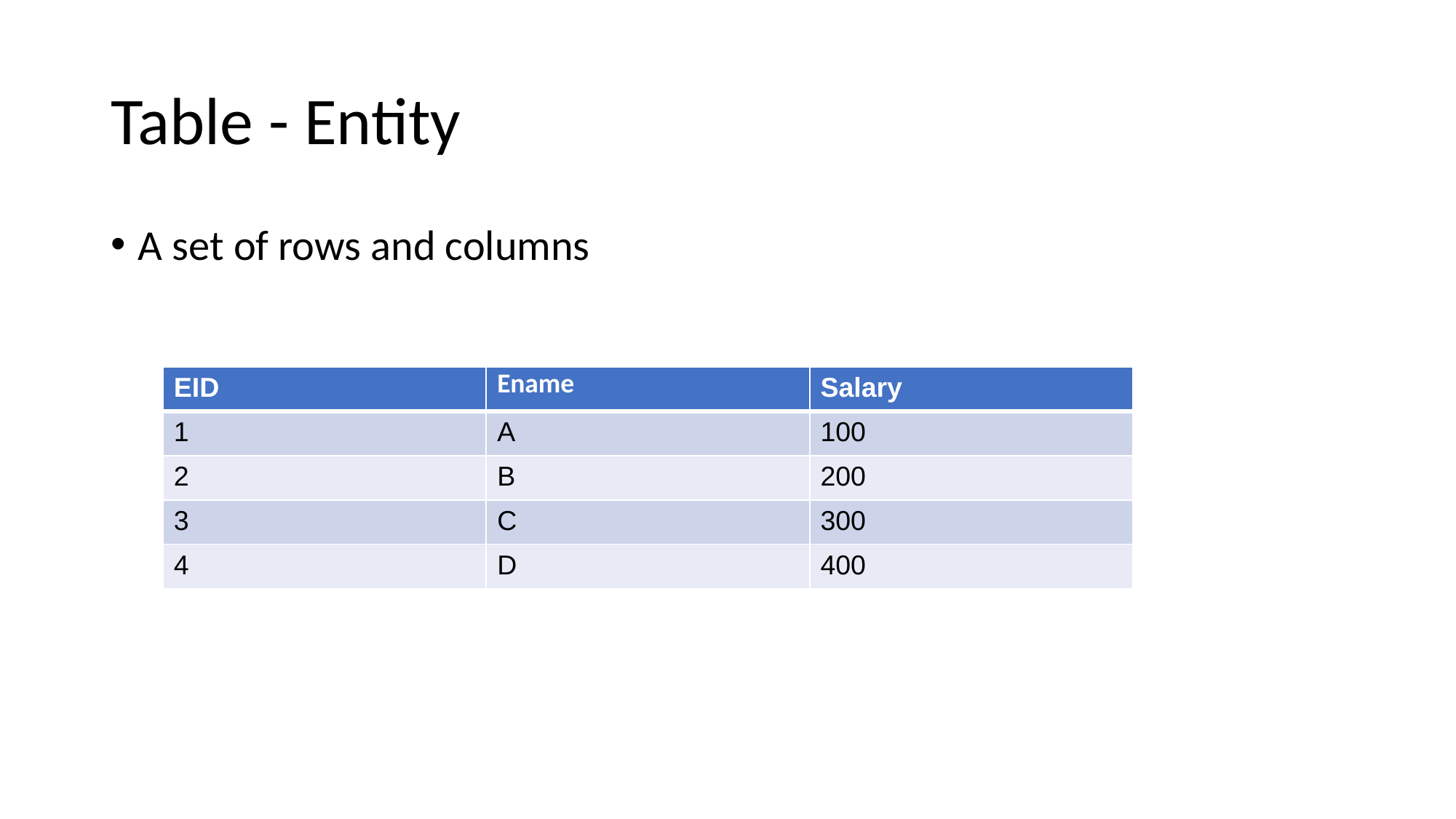

# Table - Entity
A set of rows and columns
| EID | Ename | Salary |
| --- | --- | --- |
| 1 | A | 100 |
| 2 | B | 200 |
| 3 | C | 300 |
| 4 | D | 400 |